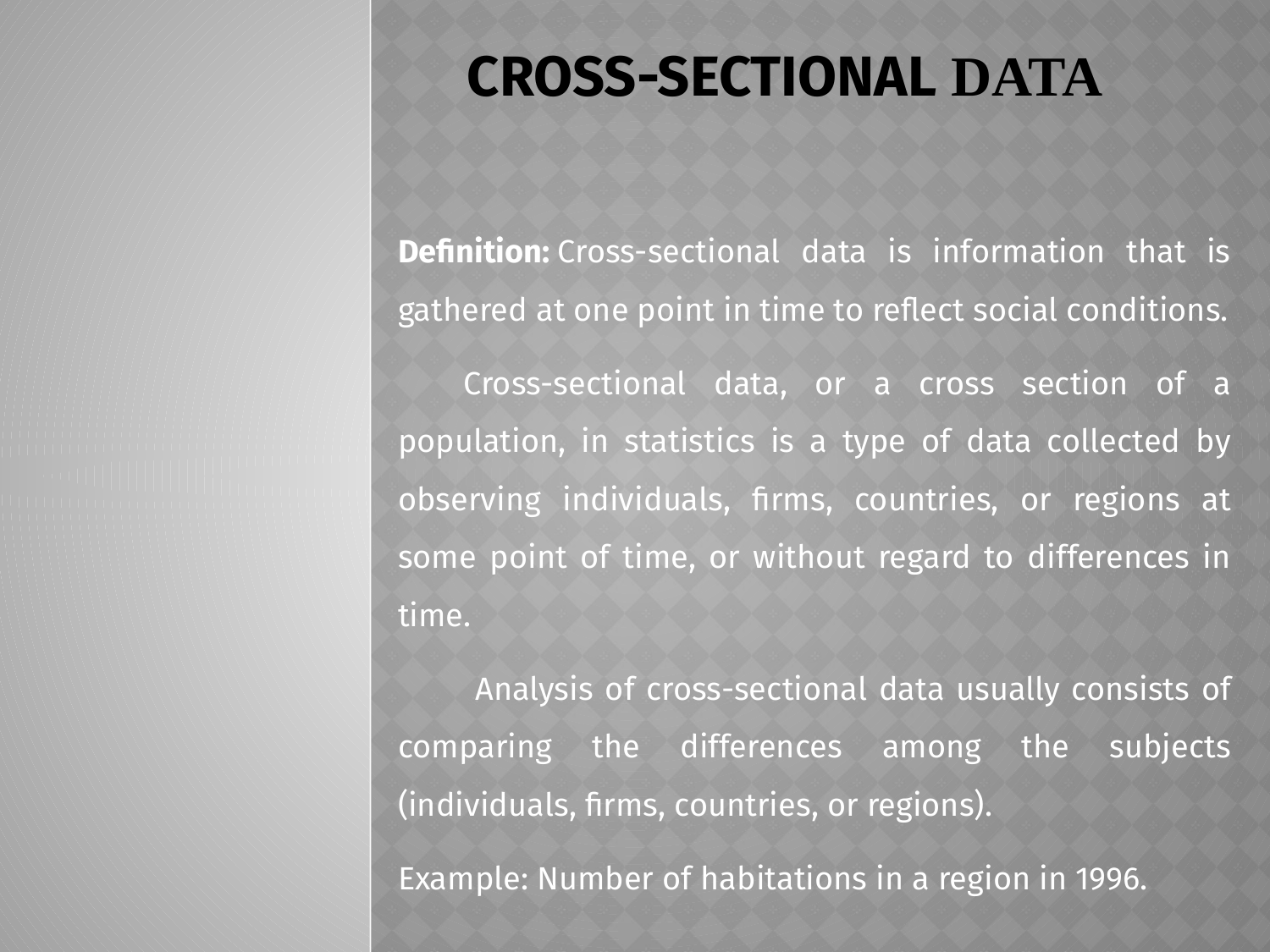

# Cross-sectional data
Definition: Cross-sectional data is information that is gathered at one point in time to reflect social conditions.
Cross-sectional data, or a cross section of a population, in statistics is a type of data collected by observing individuals, firms, countries, or regions at some point of time, or without regard to differences in time.
 Analysis of cross-sectional data usually consists of comparing the differences among the subjects (individuals, firms, countries, or regions).
Example: Number of habitations in a region in 1996.